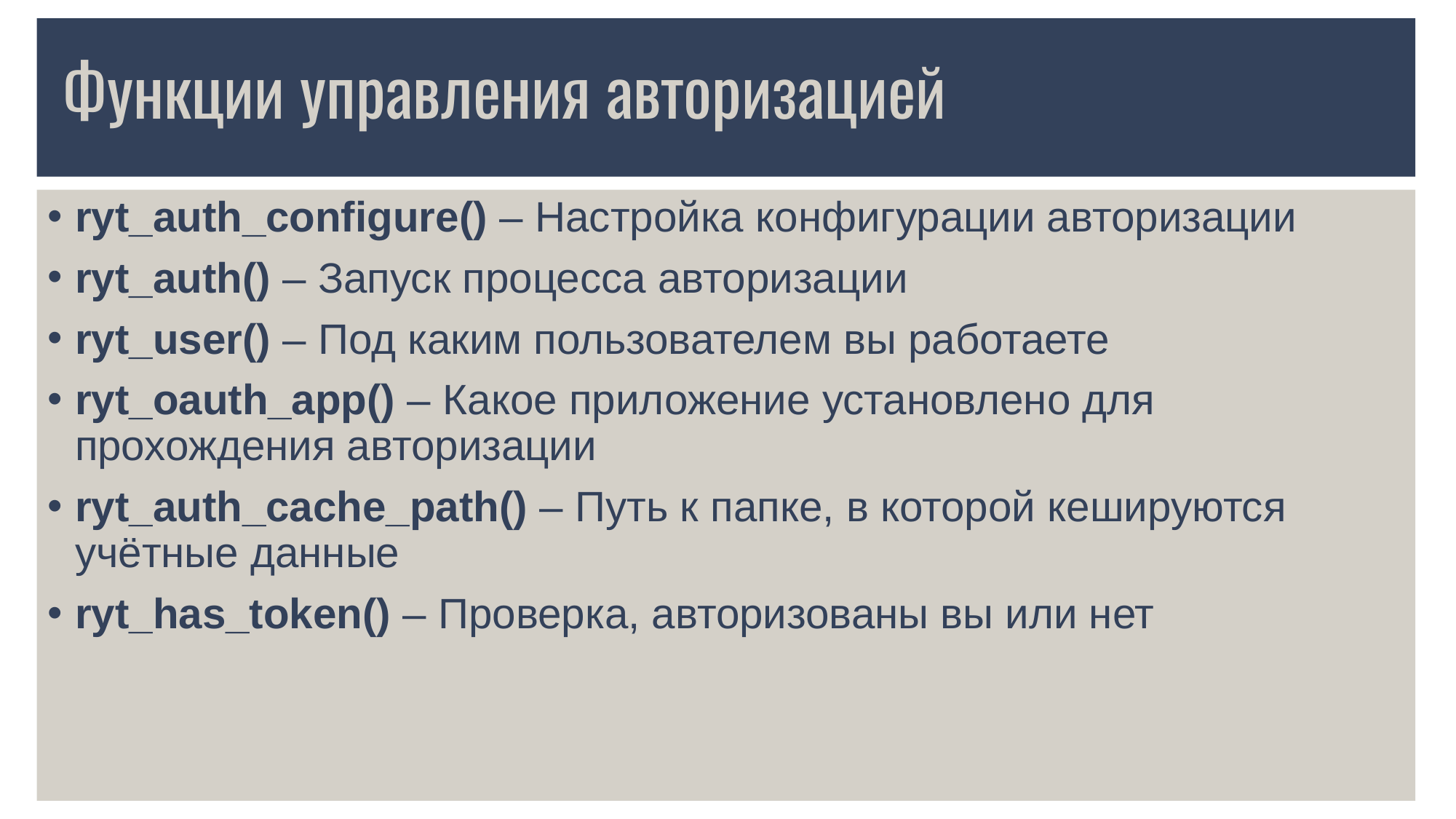

# Функции управления авторизацией
ryt_auth_configure() – Настройка конфигурации авторизации
ryt_auth() – Запуск процесса авторизации
ryt_user() – Под каким пользователем вы работаете
ryt_oauth_app() – Какое приложение установлено для прохождения авторизации
ryt_auth_cache_path() – Путь к папке, в которой кешируются учётные данные
ryt_has_token() – Проверка, авторизованы вы или нет